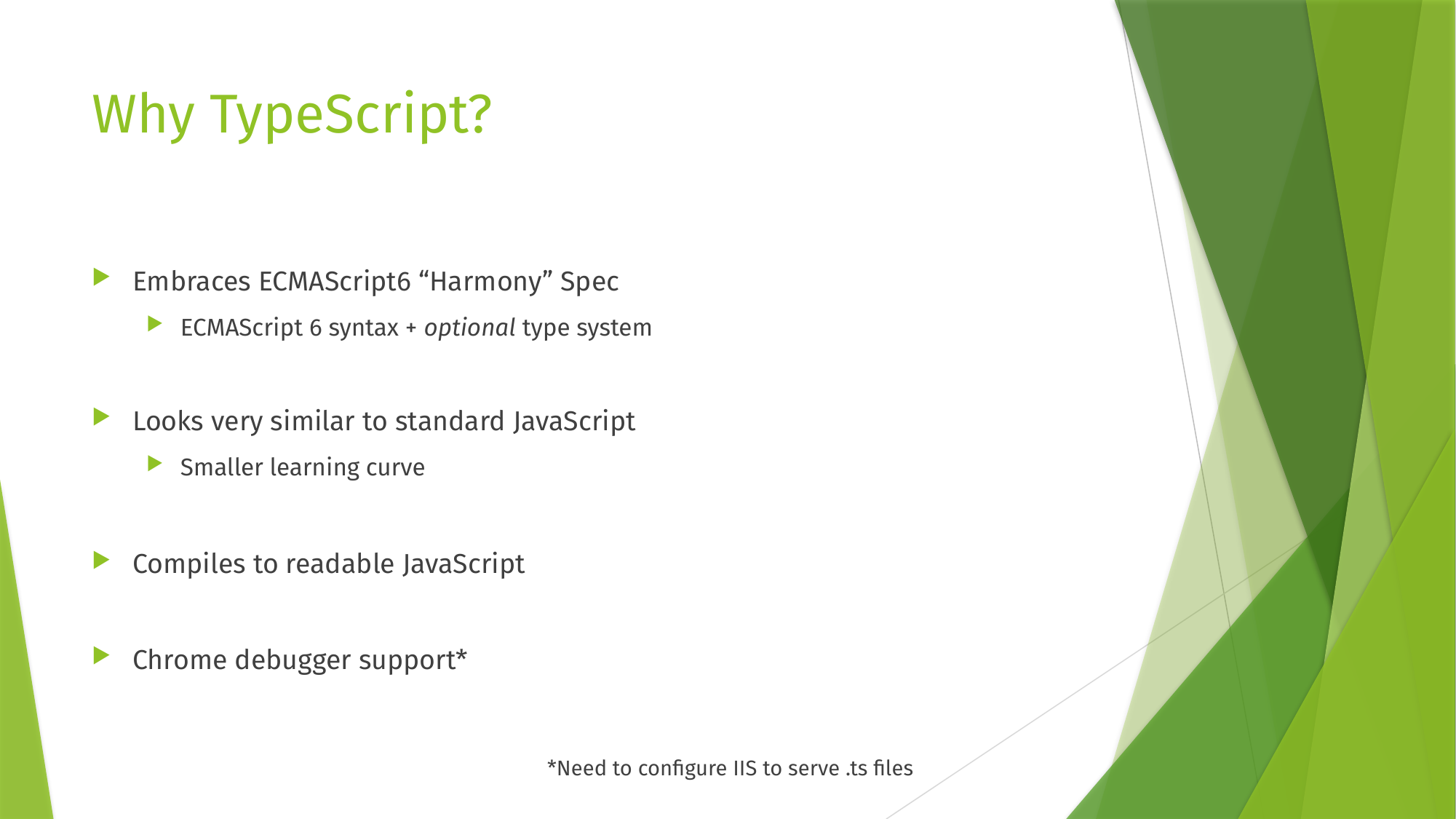

# Why TypeScript?
Embraces ECMAScript6 “Harmony” Spec
ECMAScript 6 syntax + optional type system

Looks very similar to standard JavaScript
Smaller learning curve

Compiles to readable JavaScript

Chrome debugger support*
*Need to configure IIS to serve .ts files